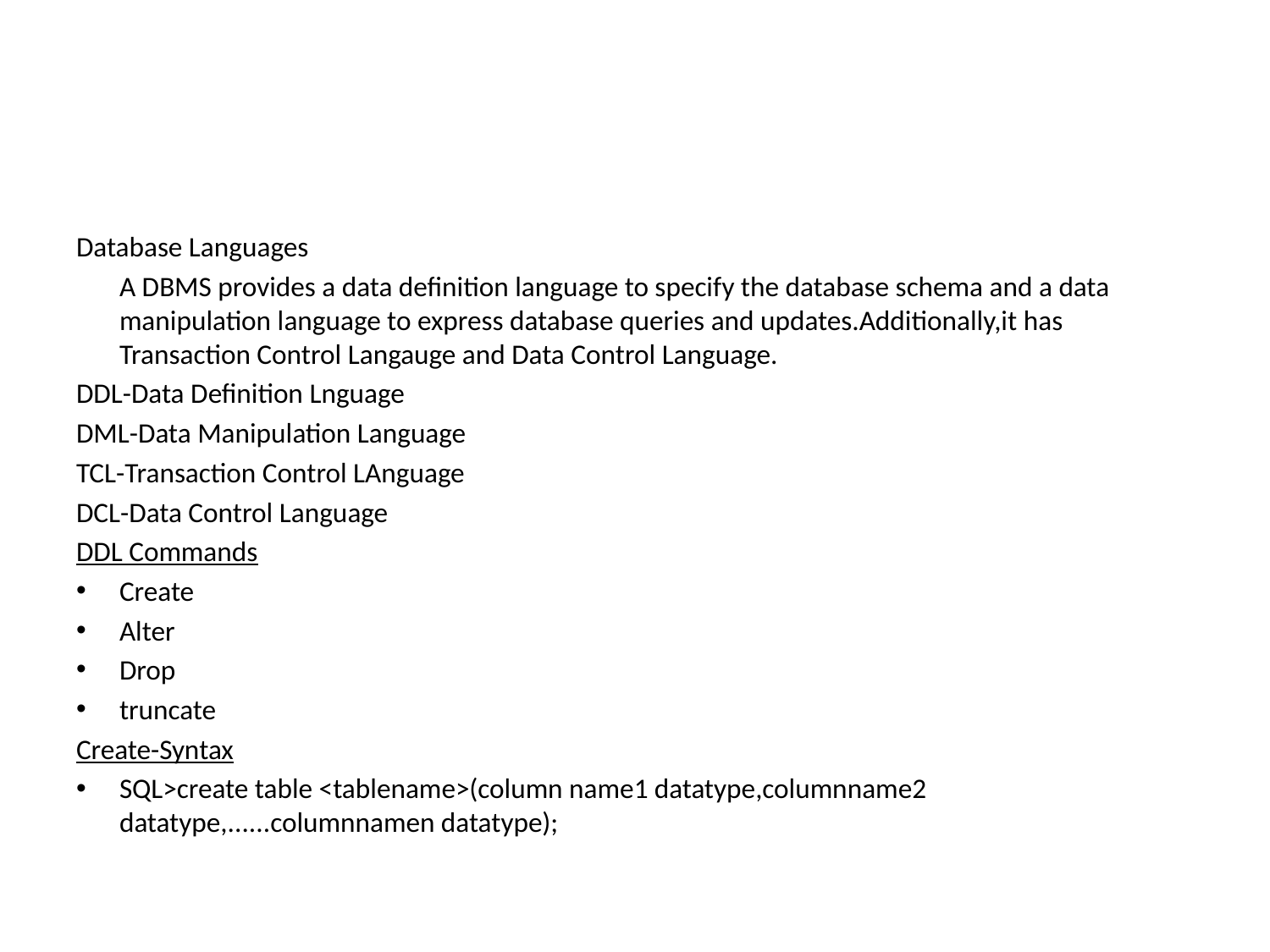

#
Database Languages
	A DBMS provides a data definition language to specify the database schema and a data manipulation language to express database queries and updates.Additionally,it has Transaction Control Langauge and Data Control Language.
DDL-Data Definition Lnguage
DML-Data Manipulation Language
TCL-Transaction Control LAnguage
DCL-Data Control Language
DDL Commands
Create
Alter
Drop
truncate
Create-Syntax
SQL>create table <tablename>(column name1 datatype,columnname2 datatype,......columnnamen datatype);